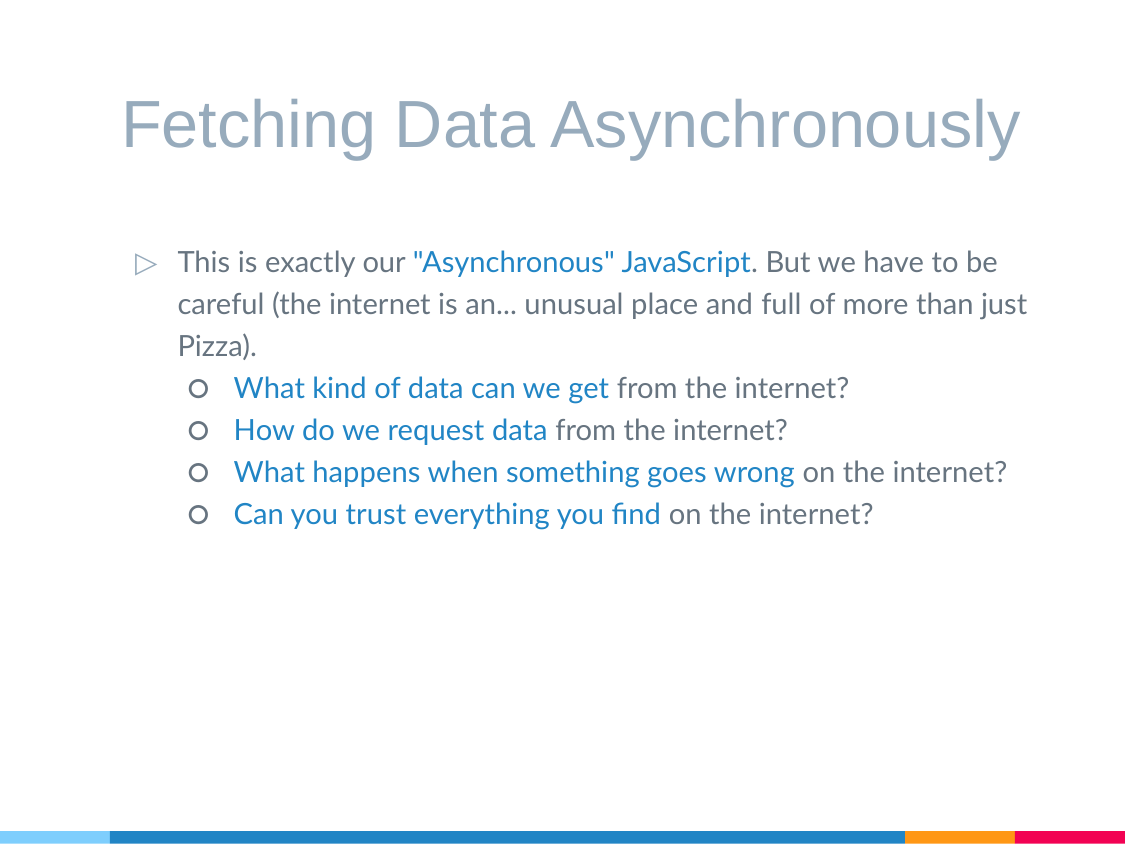

# Fetching Data Asynchronously

This is exactly our "Asynchronous" JavaScript. But we have to be careful (the internet is an... unusual place and full of more than just Pizza).
What kind of data can we get from the internet?
How do we request data from the internet?
What happens when something goes wrong on the internet?
Can you trust everything you find on the internet?